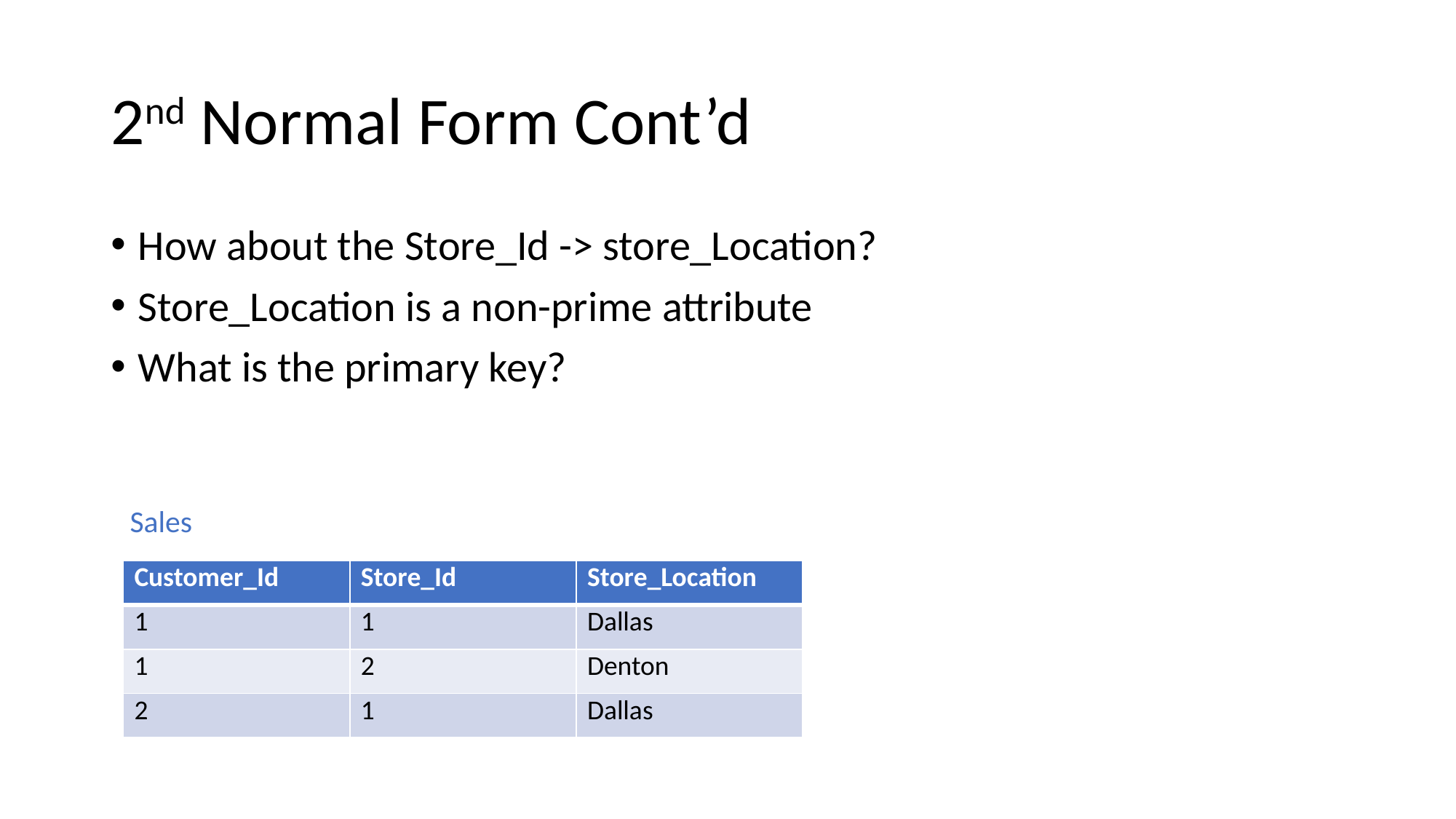

# 2nd Normal Form Cont’d
How about the Store_Id -> store_Location?
Store_Location is a non-prime attribute
What is the primary key?

Sales
| Customer\_Id | Store\_Id | Store\_Location |
| --- | --- | --- |
| 1 | 1 | Dallas |
| 1 | 2 | Denton |
| 2 | 1 | Dallas |